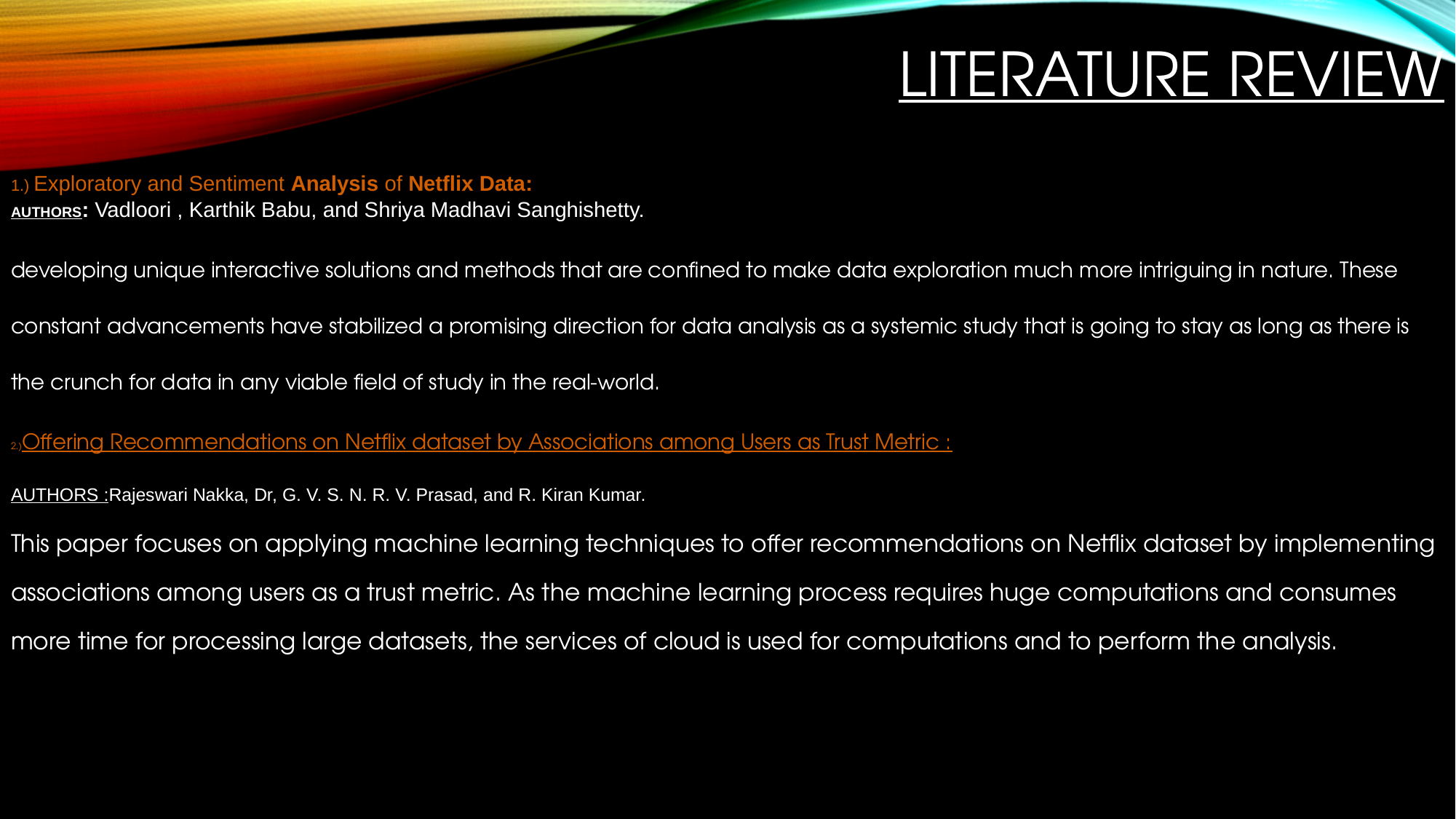

# LITERATURE REVIEW
1.) Exploratory and Sentiment Analysis of Netflix Data:
AUTHORS: Vadloori , Karthik Babu, and Shriya Madhavi Sanghishetty.
developing unique interactive solutions and methods that are confined to make data exploration much more intriguing in nature. These constant advancements have stabilized a promising direction for data analysis as a systemic study that is going to stay as long as there is the crunch for data in any viable field of study in the real-world.
2.)Offering Recommendations on Netflix dataset by Associations among Users as Trust Metric :
AUTHORS :Rajeswari Nakka, Dr, G. V. S. N. R. V. Prasad, and R. Kiran Kumar.
This paper focuses on applying machine learning techniques to offer recommendations on Netflix dataset by implementing associations among users as a trust metric. As the machine learning process requires huge computations and consumes more time for processing large datasets, the services of cloud is used for computations and to perform the analysis.

."